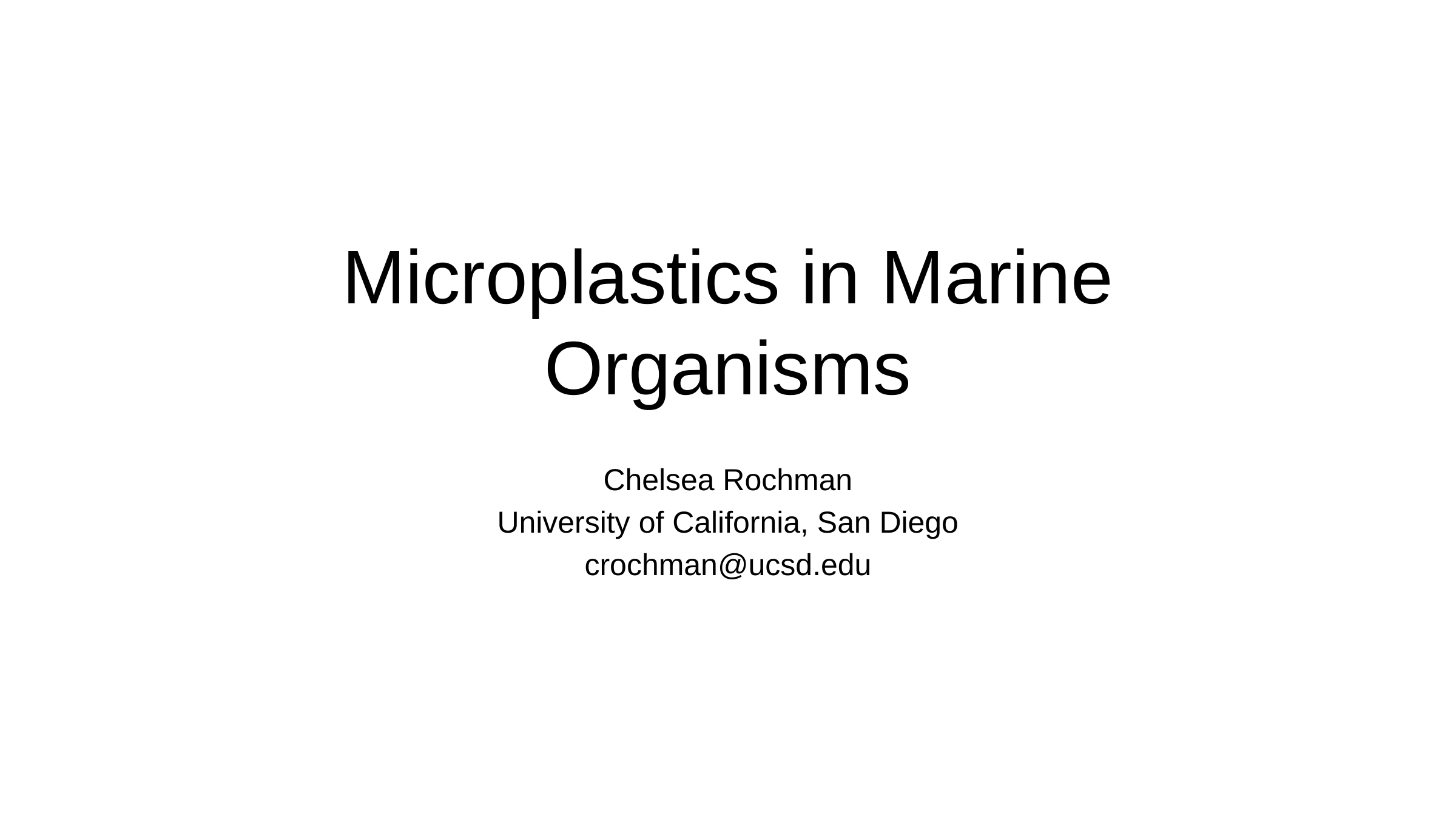

# Microplastics in Marine Organisms
Chelsea Rochman
University of California, San Diego
crochman@ucsd.edu